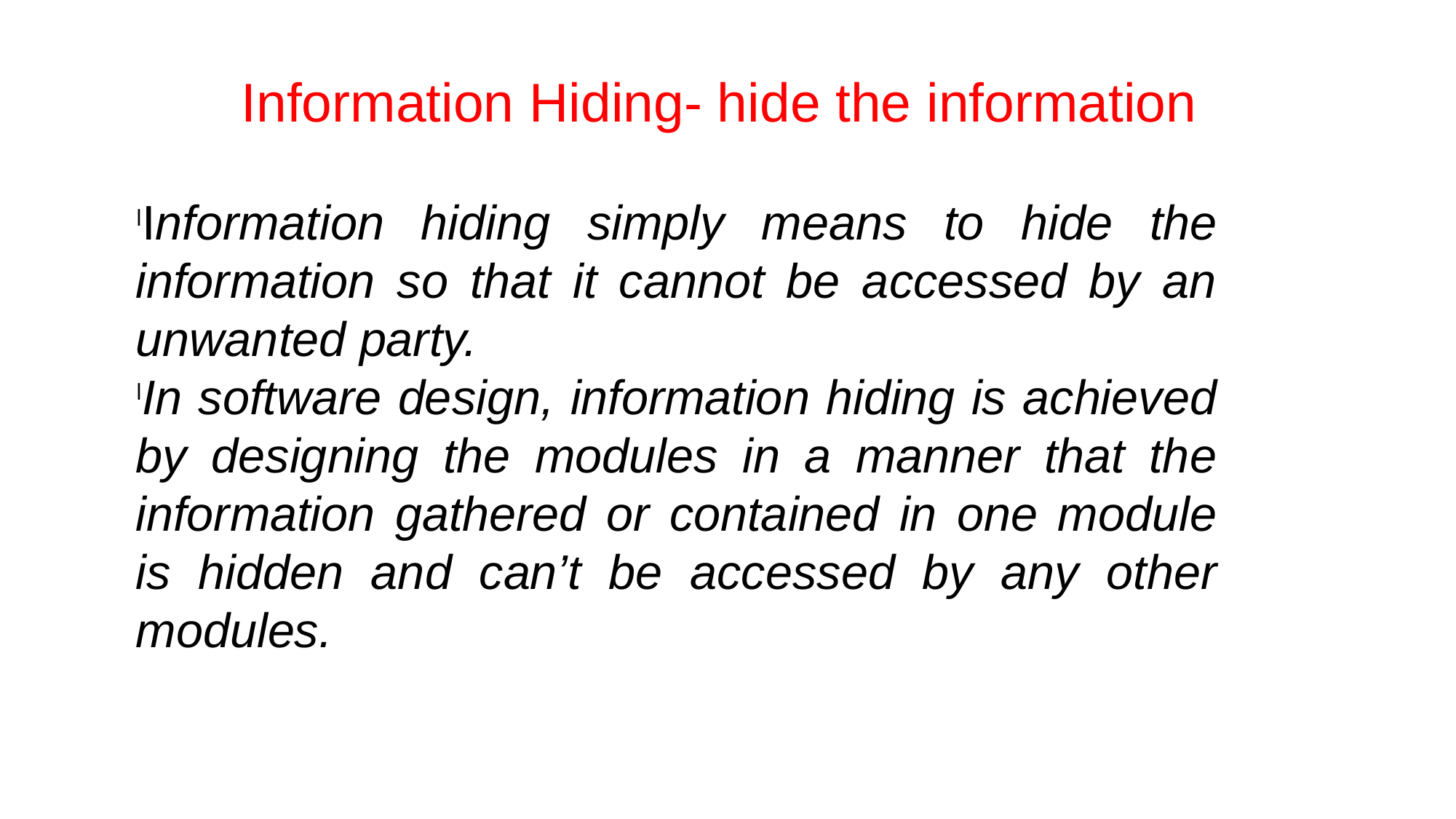

Information Hiding- hide the information
Information hiding simply means to hide the information so that it cannot be accessed by an unwanted party.
In software design, information hiding is achieved by designing the modules in a manner that the information gathered or contained in one module is hidden and can’t be accessed by any other modules.